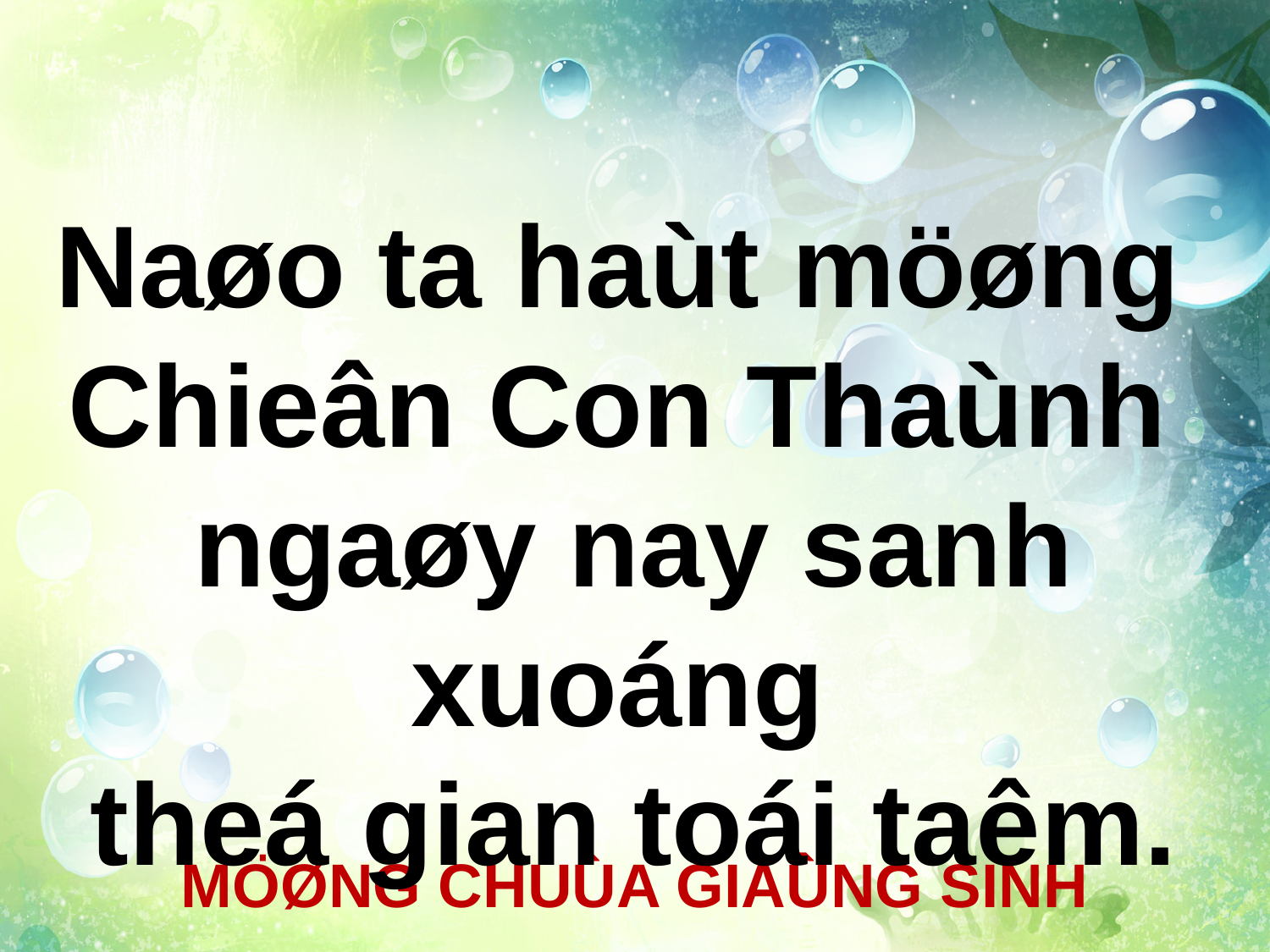

Naøo ta haùt möøng
Chieân Con Thaùnh
ngaøy nay sanh xuoáng
theá gian toái taêm.
MÖØNG CHUÙA GIAÙNG SINH